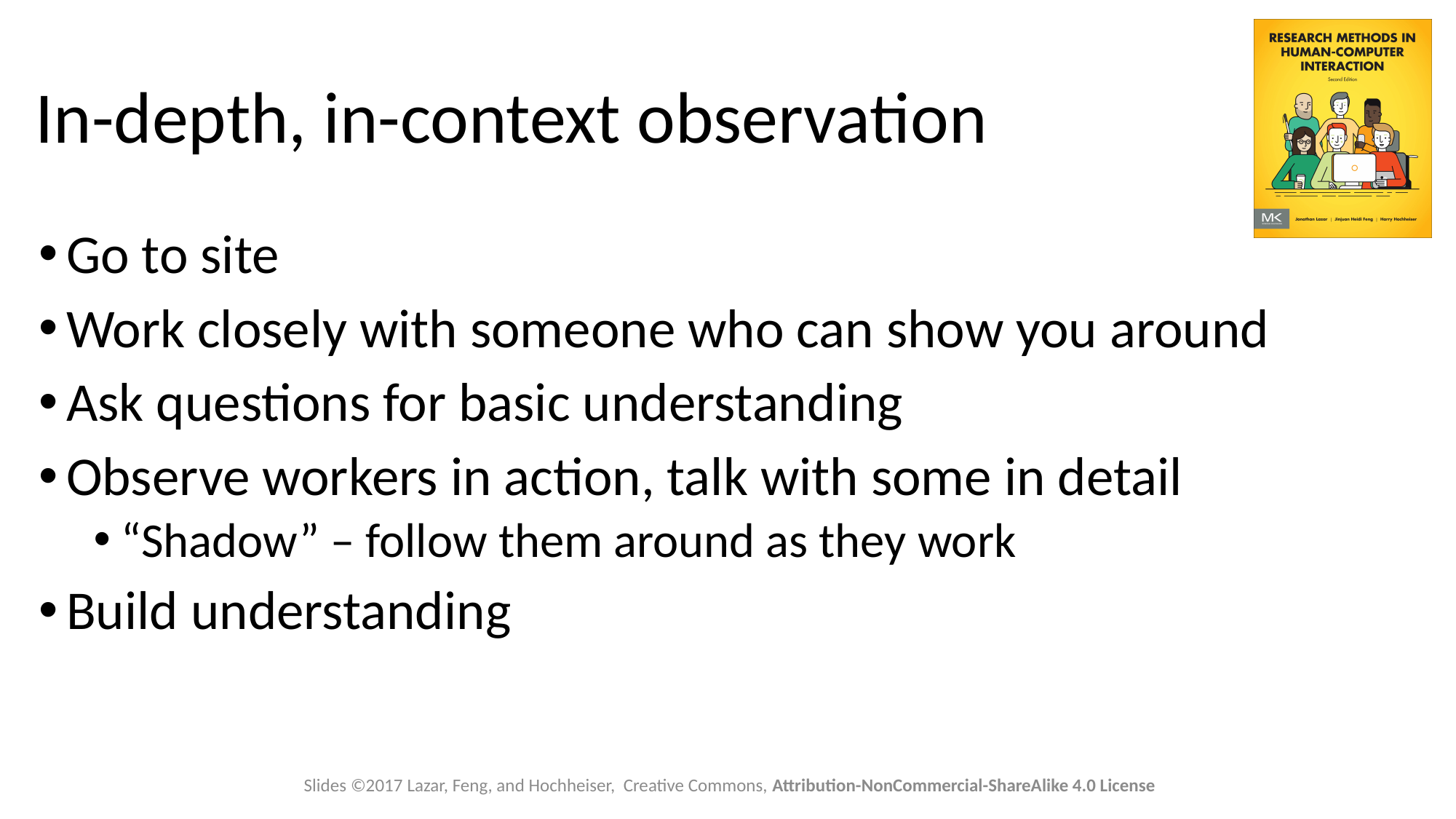

# In-depth, in-context observation
Go to site
Work closely with someone who can show you around
Ask questions for basic understanding
Observe workers in action, talk with some in detail
“Shadow” – follow them around as they work
Build understanding